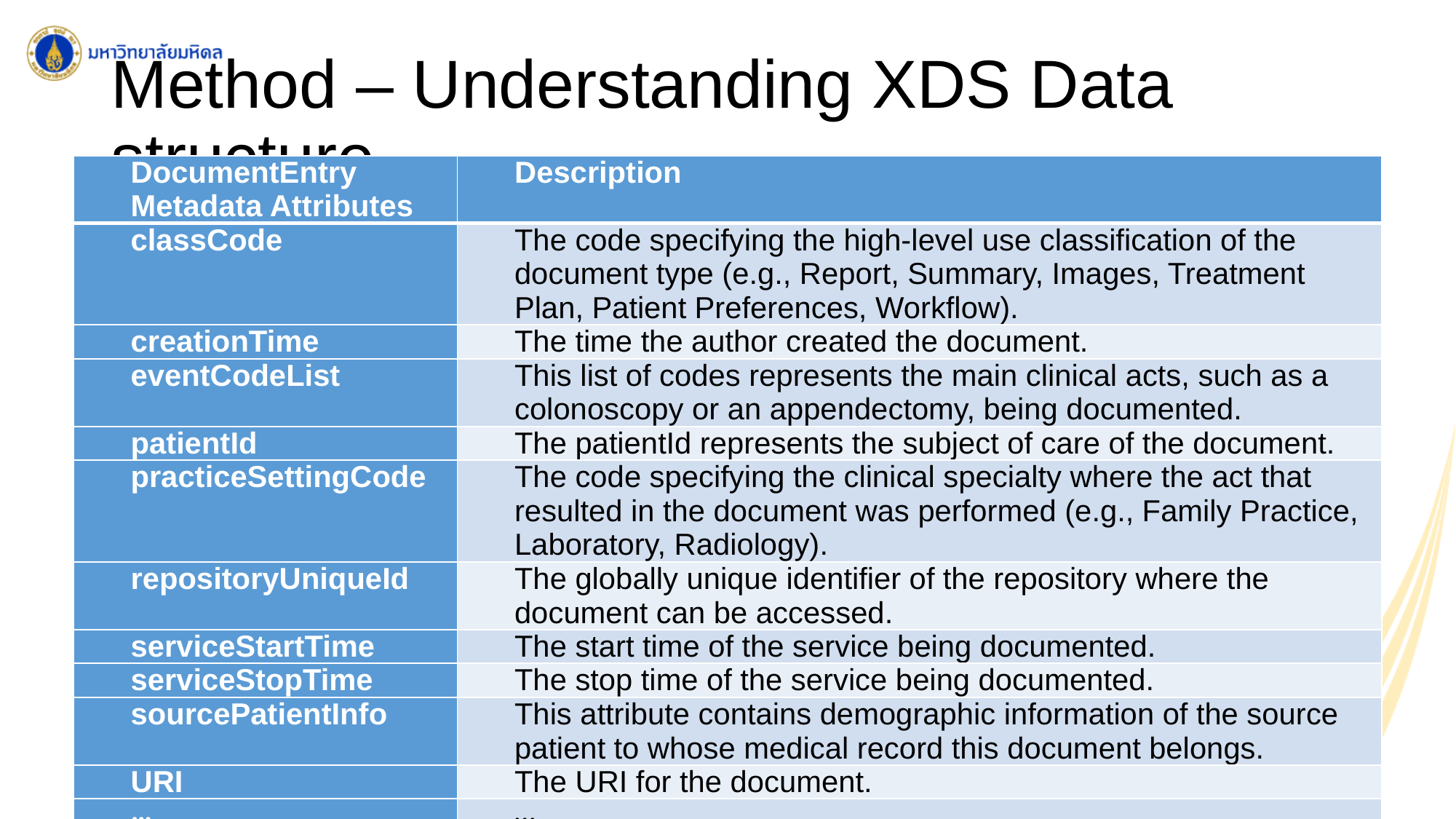

# Method – Understanding XDS Data structure
| DocumentEntry Metadata Attributes | Description |
| --- | --- |
| classCode | The code specifying the high-level use classification of the document type (e.g., Report, Summary, Images, Treatment Plan, Patient Preferences, Workflow). |
| creationTime | The time the author created the document. |
| eventCodeList | This list of codes represents the main clinical acts, such as a colonoscopy or an appendectomy, being documented. |
| patientId | The patientId represents the subject of care of the document. |
| practiceSettingCode | The code specifying the clinical specialty where the act that resulted in the document was performed (e.g., Family Practice, Laboratory, Radiology). |
| repositoryUniqueId | The globally unique identifier of the repository where the document can be accessed. |
| serviceStartTime | The start time of the service being documented. |
| serviceStopTime | The stop time of the service being documented. |
| sourcePatientInfo | This attribute contains demographic information of the source patient to whose medical record this document belongs. |
| URI | The URI for the document. |
| … | … |
48